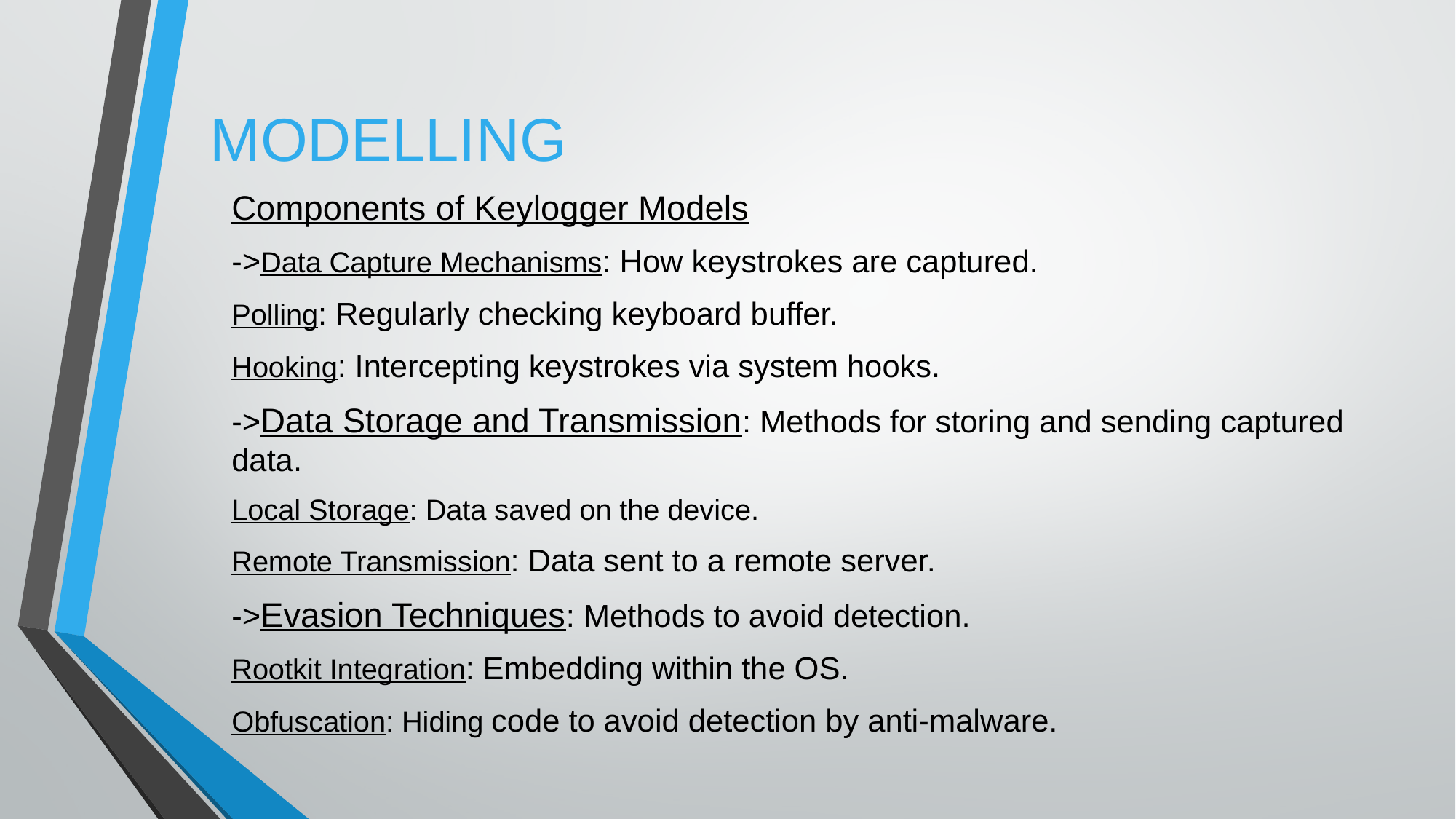

MODELLING
Components of Keylogger Models
->Data Capture Mechanisms: How keystrokes are captured.
Polling: Regularly checking keyboard buffer.
Hooking: Intercepting keystrokes via system hooks.
->Data Storage and Transmission: Methods for storing and sending captured data.
Local Storage: Data saved on the device.
Remote Transmission: Data sent to a remote server.
->Evasion Techniques: Methods to avoid detection.
Rootkit Integration: Embedding within the OS.
Obfuscation: Hiding code to avoid detection by anti-malware.